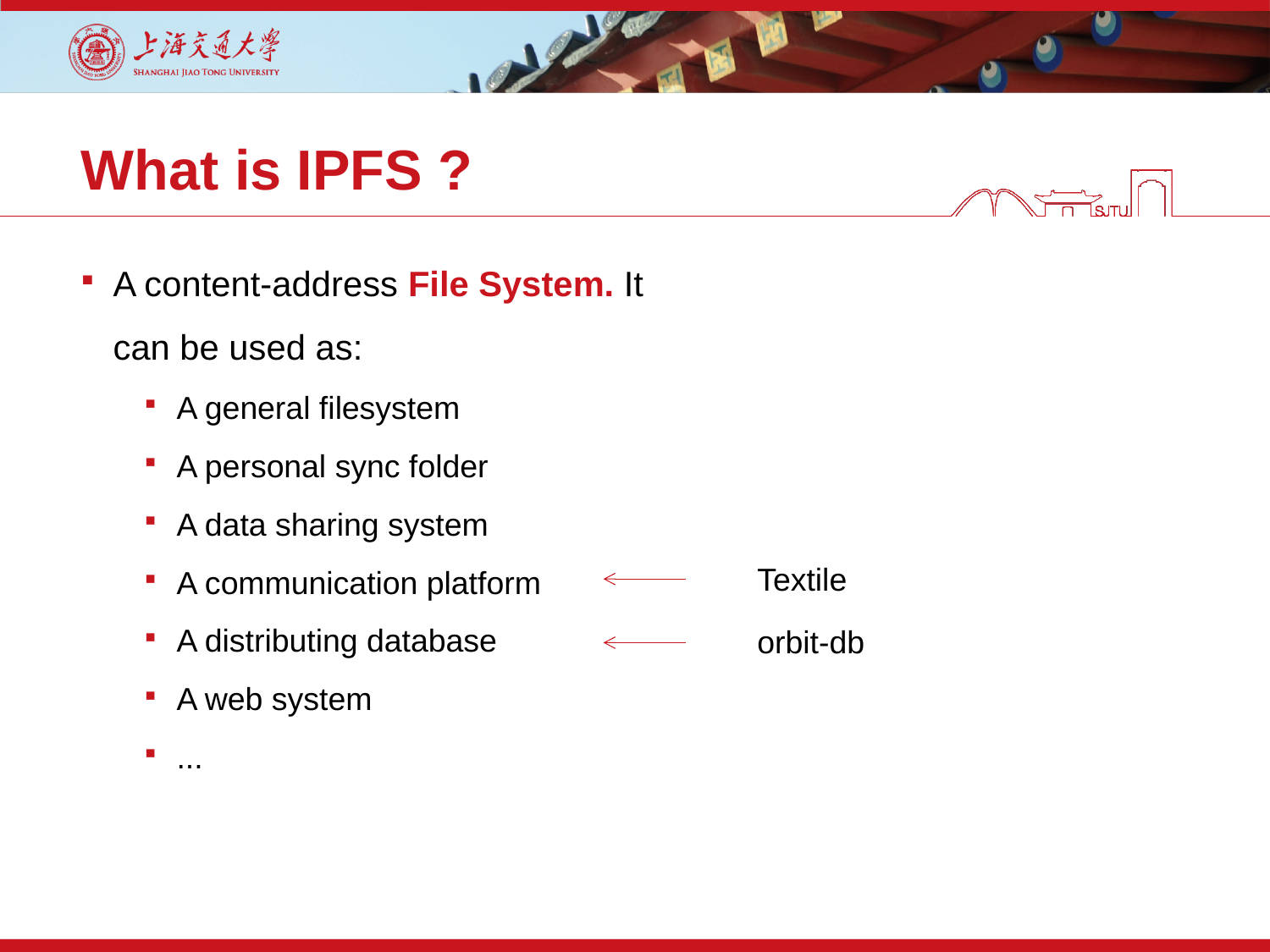

# What is IPFS ?
A content-address File System. It can be used as:
A general filesystem
A personal sync folder
A data sharing system
A communication platform
A distributing database
A web system
...

Textile
orbit-db